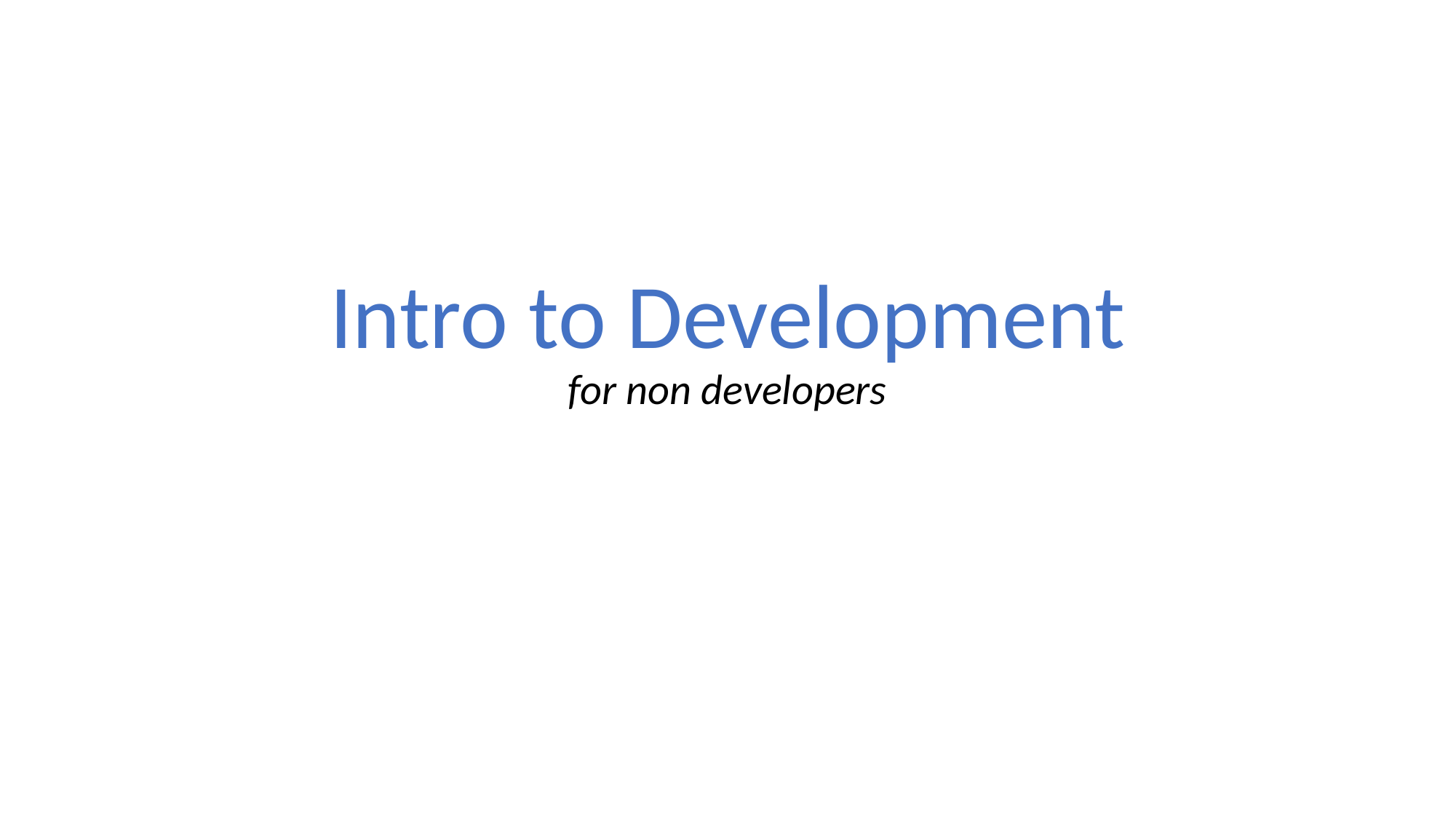

# Intro to Development for non developers